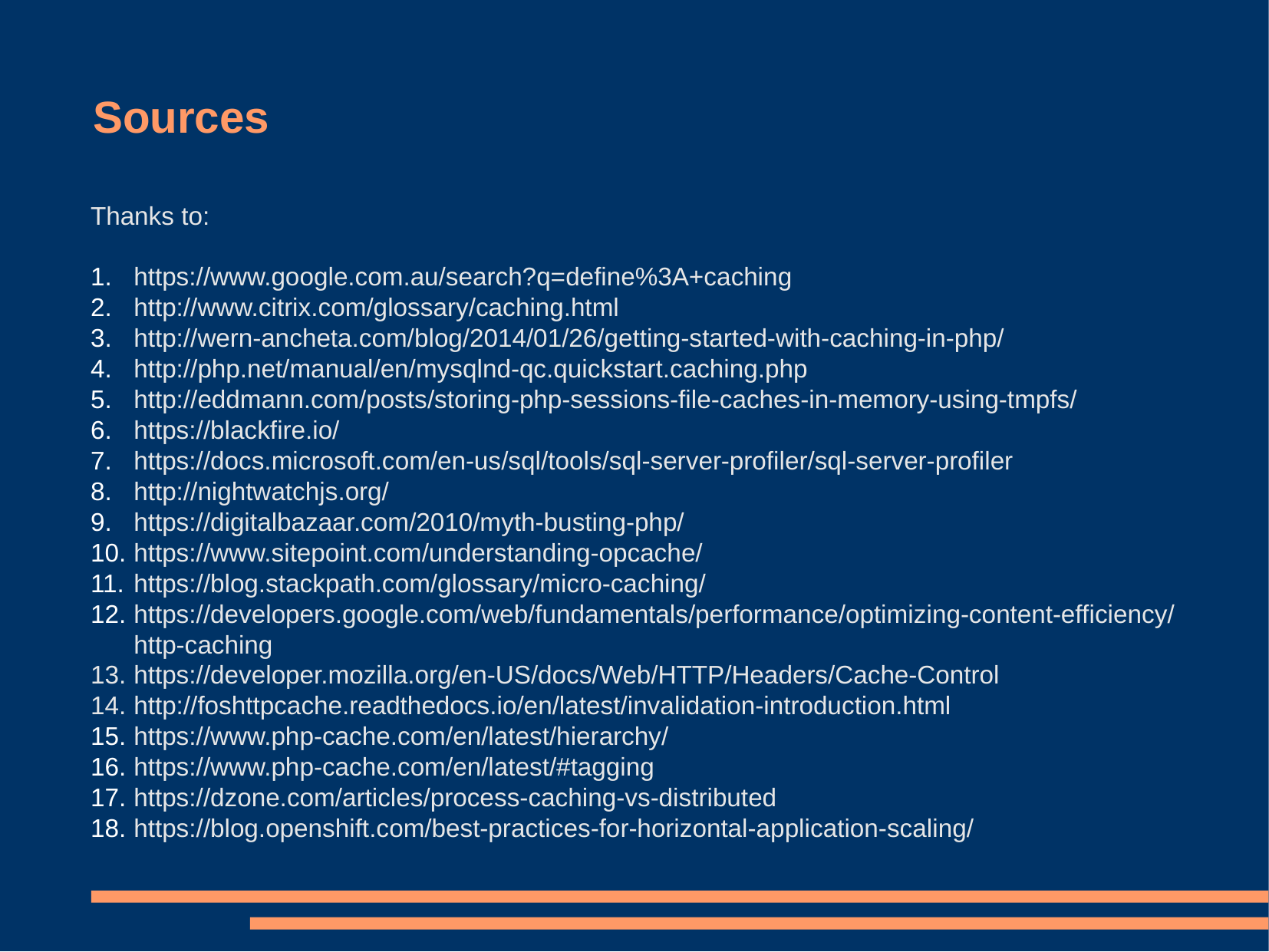

Sources
Thanks to:
https://www.google.com.au/search?q=define%3A+caching
http://www.citrix.com/glossary/caching.html
http://wern-ancheta.com/blog/2014/01/26/getting-started-with-caching-in-php/
http://php.net/manual/en/mysqlnd-qc.quickstart.caching.php
http://eddmann.com/posts/storing-php-sessions-file-caches-in-memory-using-tmpfs/
https://blackfire.io/
https://docs.microsoft.com/en-us/sql/tools/sql-server-profiler/sql-server-profiler
http://nightwatchjs.org/
https://digitalbazaar.com/2010/myth-busting-php/
https://www.sitepoint.com/understanding-opcache/
https://blog.stackpath.com/glossary/micro-caching/
https://developers.google.com/web/fundamentals/performance/optimizing-content-efficiency/http-caching
https://developer.mozilla.org/en-US/docs/Web/HTTP/Headers/Cache-Control
http://foshttpcache.readthedocs.io/en/latest/invalidation-introduction.html
https://www.php-cache.com/en/latest/hierarchy/
https://www.php-cache.com/en/latest/#tagging
https://dzone.com/articles/process-caching-vs-distributed
https://blog.openshift.com/best-practices-for-horizontal-application-scaling/